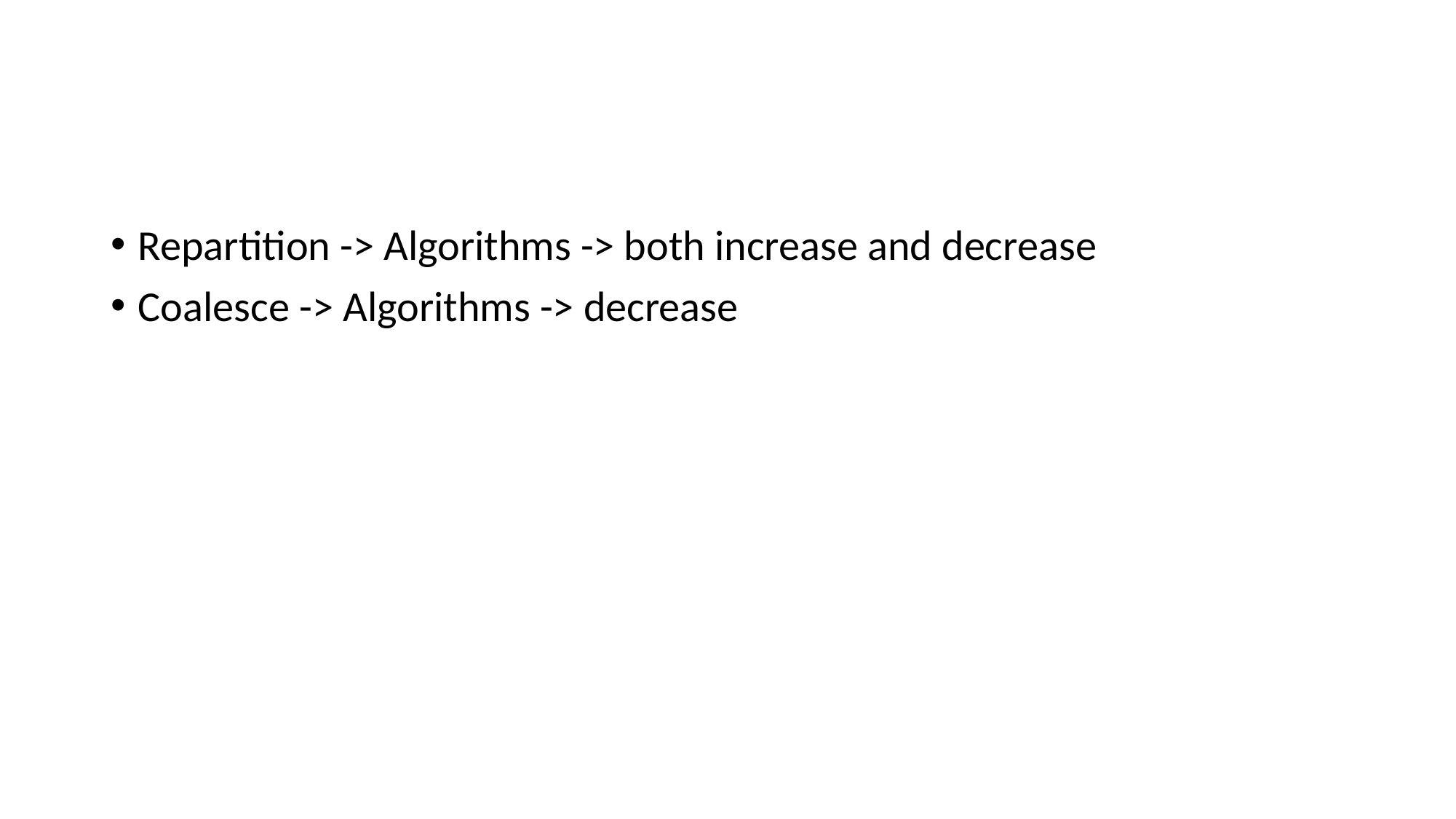

#
Repartition -> Algorithms -> both increase and decrease
Coalesce -> Algorithms -> decrease